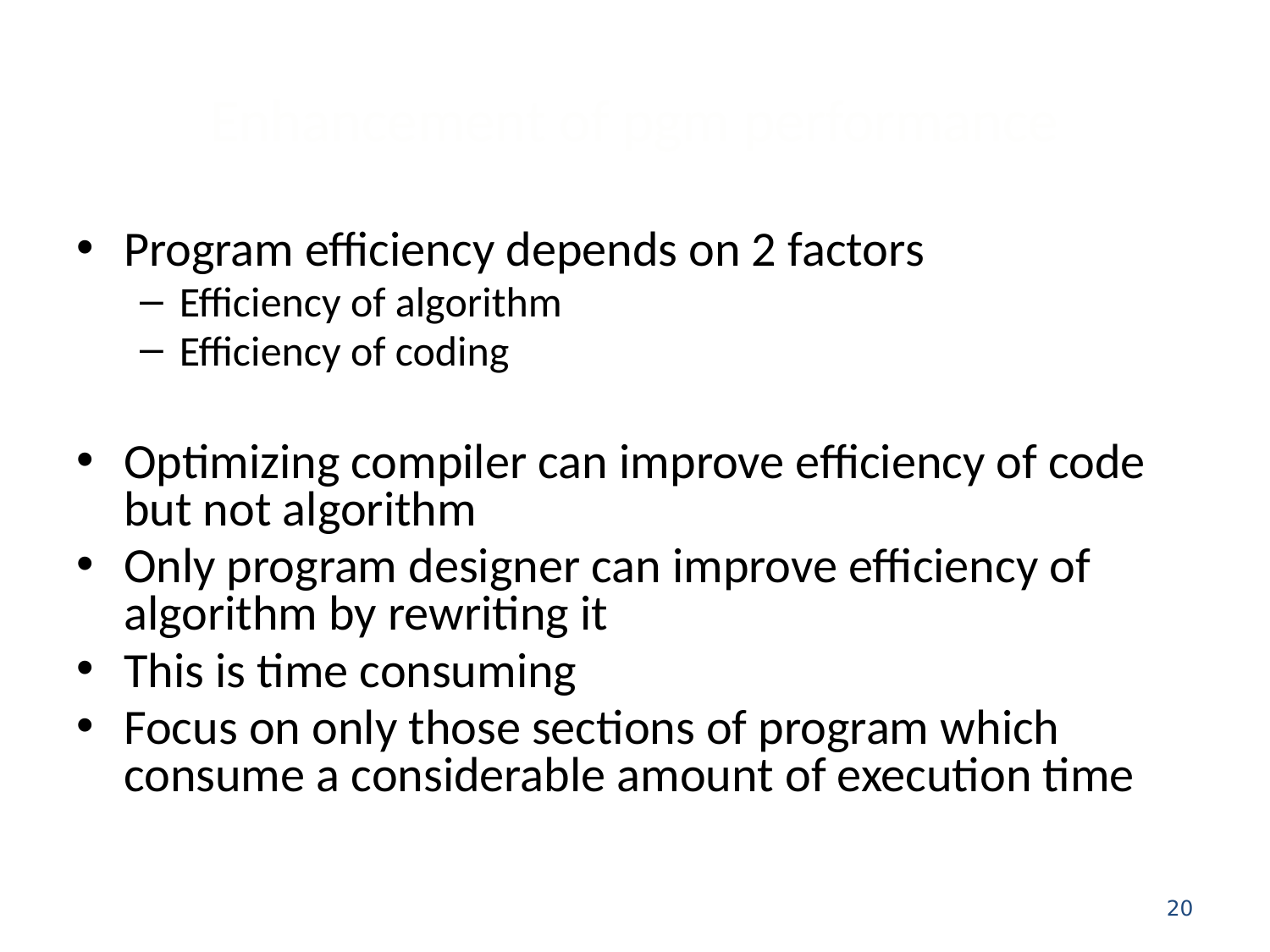

# Enhancement of pgm performance
Program efficiency depends on 2 factors
Efficiency of algorithm
Efficiency of coding

Optimizing compiler can improve efficiency of code but not algorithm
Only program designer can improve efficiency of algorithm by rewriting it
This is time consuming
Focus on only those sections of program which consume a considerable amount of execution time
20